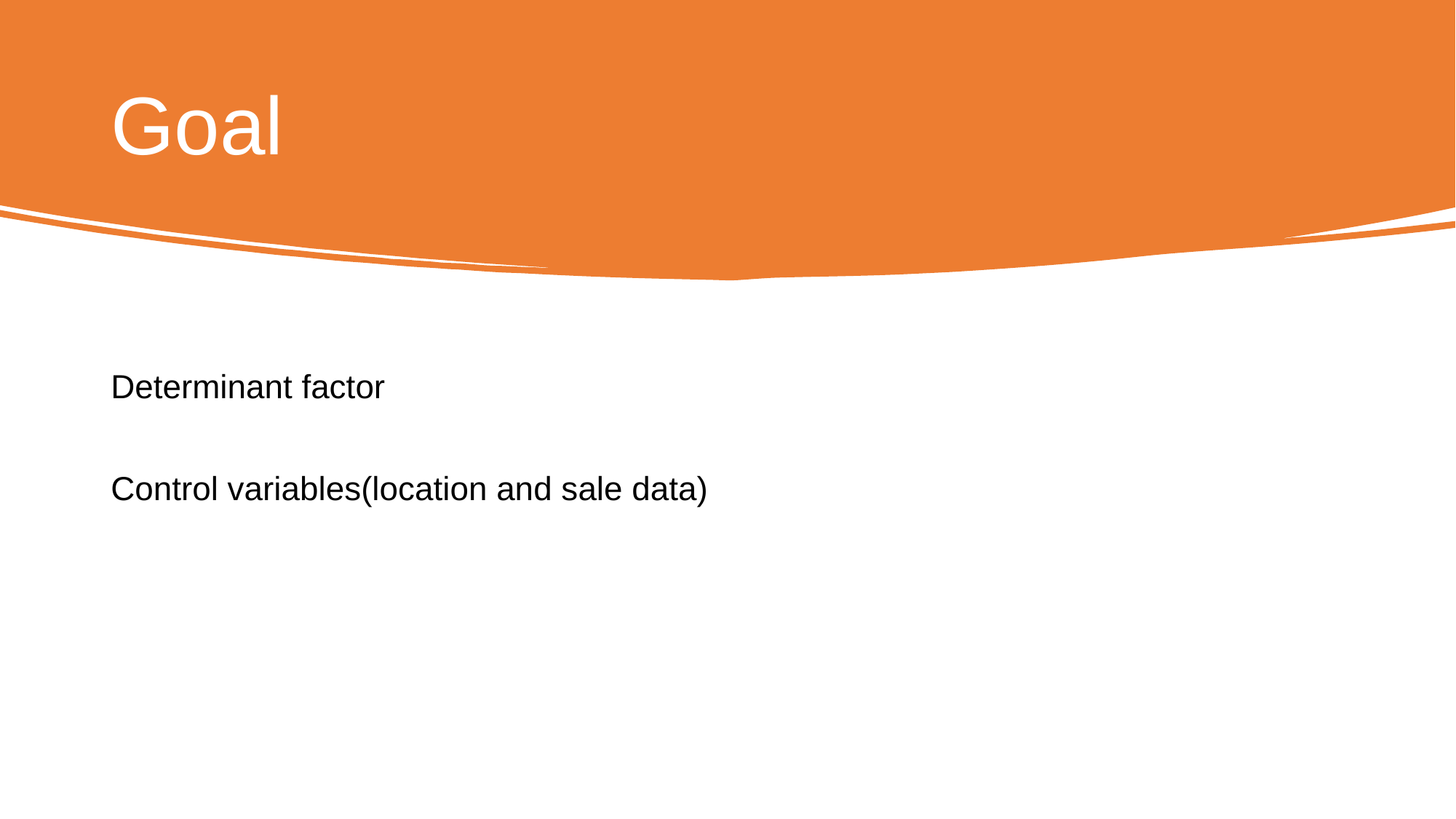

# Goal

Determinant factor

Control variables(location and sale data)